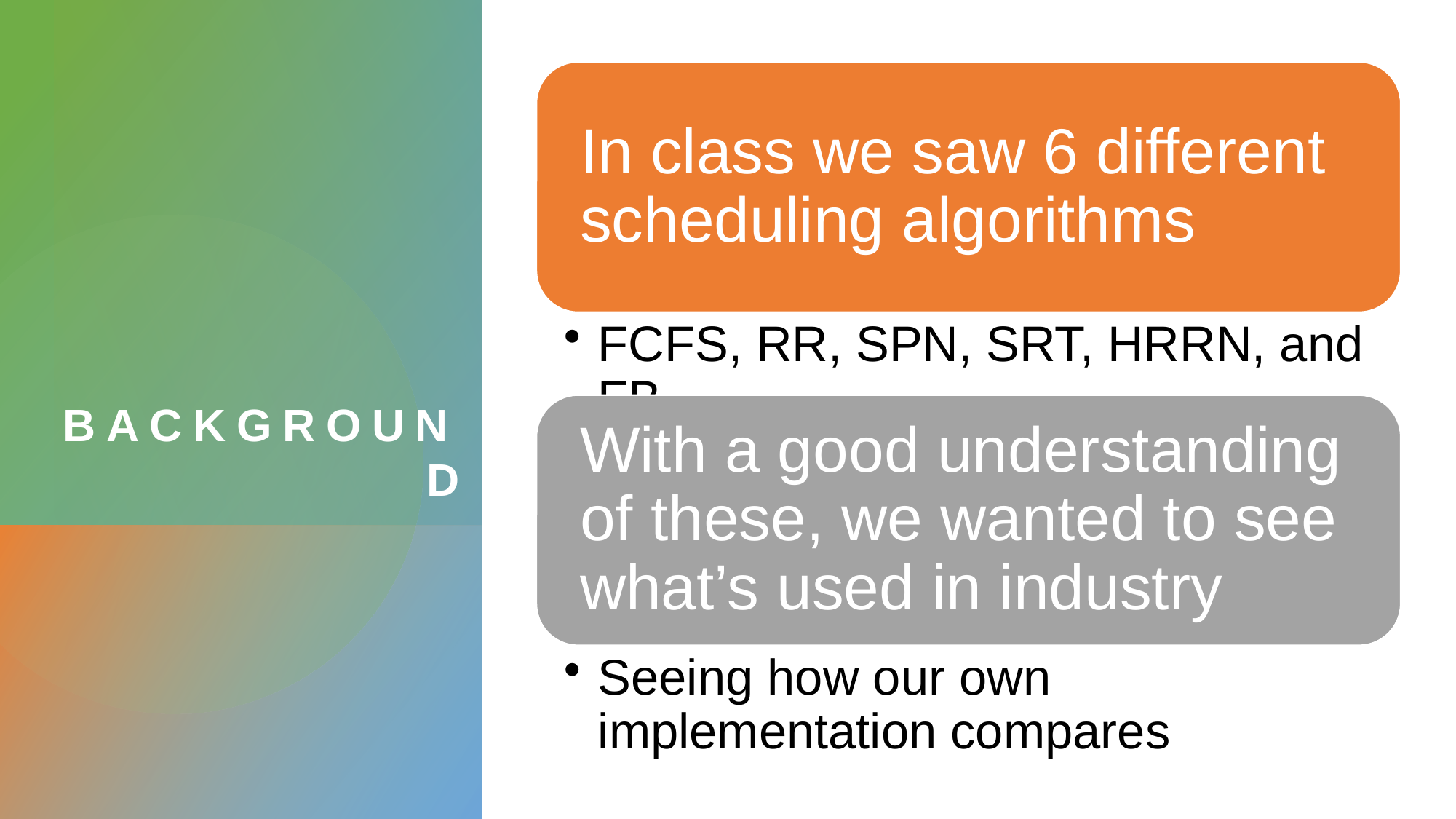

In class we saw 6 different scheduling algorithms
FCFS, RR, SPN, SRT, HRRN, and FB
With a good understanding of these, we wanted to see what’s used in industry
Seeing how our own implementation compares
# background